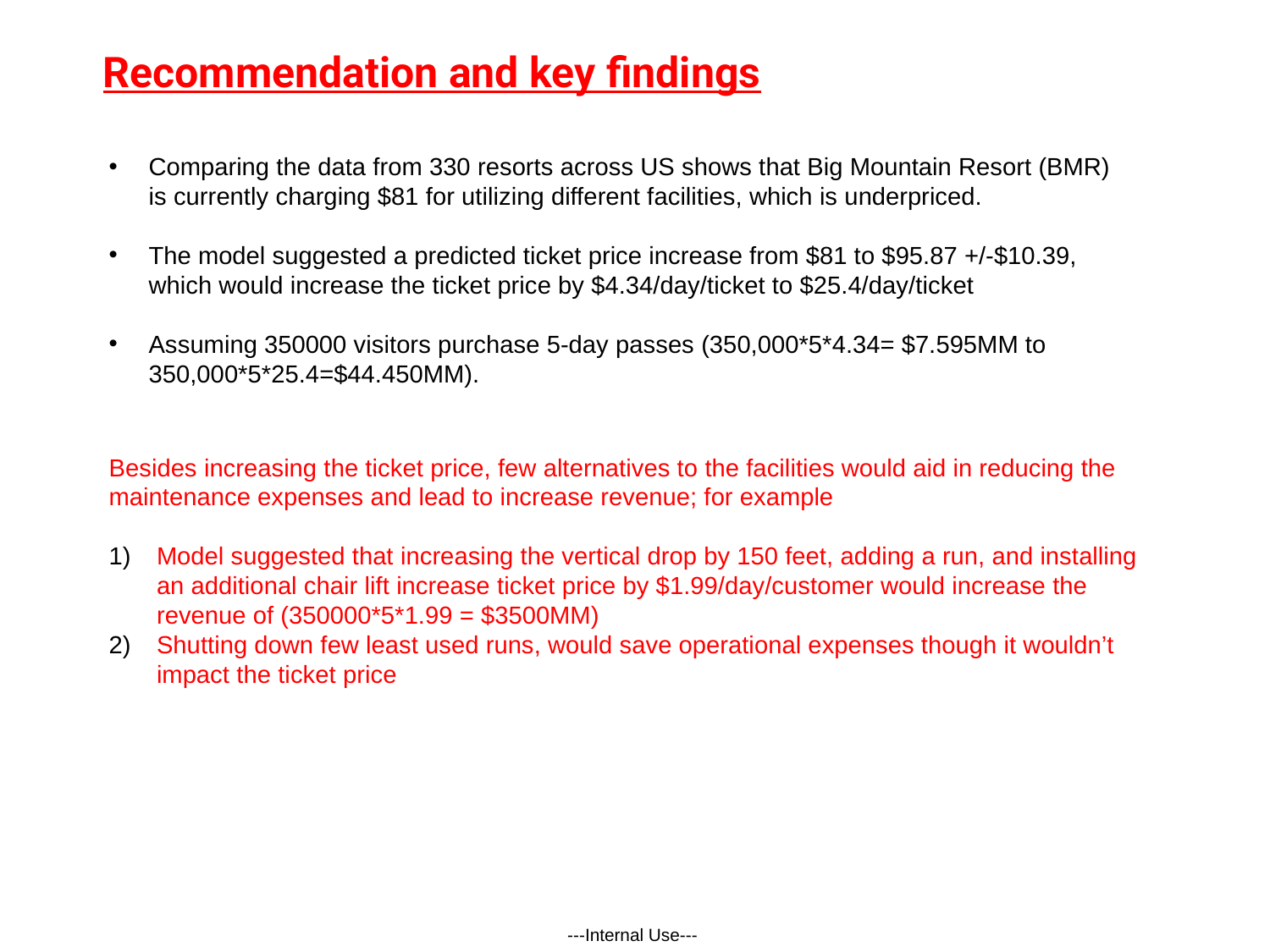

Recommendation and key findings
Comparing the data from 330 resorts across US shows that Big Mountain Resort (BMR) is currently charging $81 for utilizing different facilities, which is underpriced.

The model suggested a predicted ticket price increase from $81 to $95.87 +/-$10.39, which would increase the ticket price by $4.34/day/ticket to $25.4/day/ticket

Assuming 350000 visitors purchase 5-day passes (350,000*5*4.34= $7.595MM to 350,000*5*25.4=$44.450MM).
Besides increasing the ticket price, few alternatives to the facilities would aid in reducing the maintenance expenses and lead to increase revenue; for example

Model suggested that increasing the vertical drop by 150 feet, adding a run, and installing an additional chair lift increase ticket price by $1.99/day/customer would increase the revenue of (350000*5*1.99 = $3500MM)
Shutting down few least used runs, would save operational expenses though it wouldn’t impact the ticket price